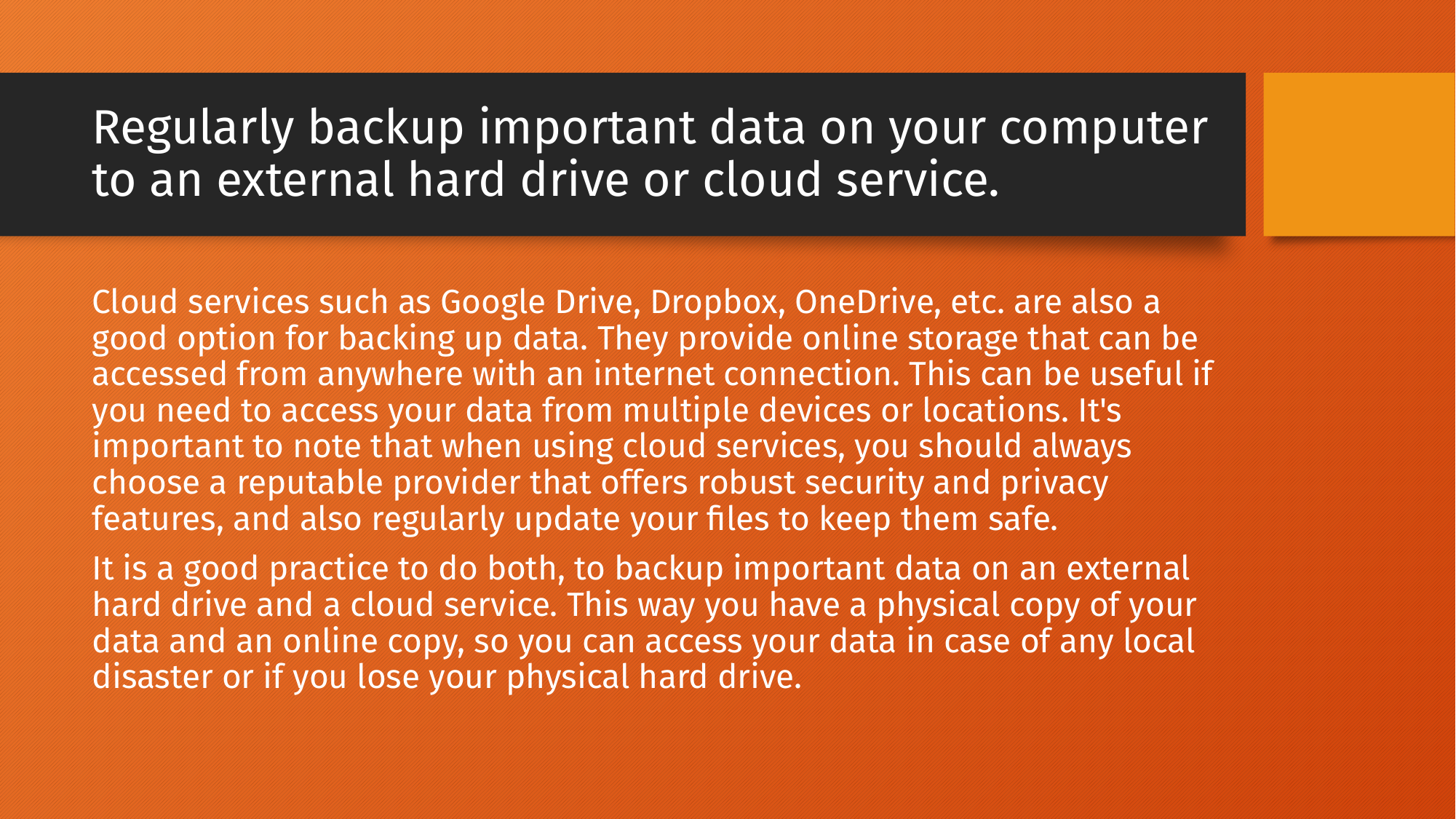

# Regularly backup important data on your computer to an external hard drive or cloud service.
Cloud services such as Google Drive, Dropbox, OneDrive, etc. are also a good option for backing up data. They provide online storage that can be accessed from anywhere with an internet connection. This can be useful if you need to access your data from multiple devices or locations. It's important to note that when using cloud services, you should always choose a reputable provider that offers robust security and privacy features, and also regularly update your files to keep them safe.
It is a good practice to do both, to backup important data on an external hard drive and a cloud service. This way you have a physical copy of your data and an online copy, so you can access your data in case of any local disaster or if you lose your physical hard drive.